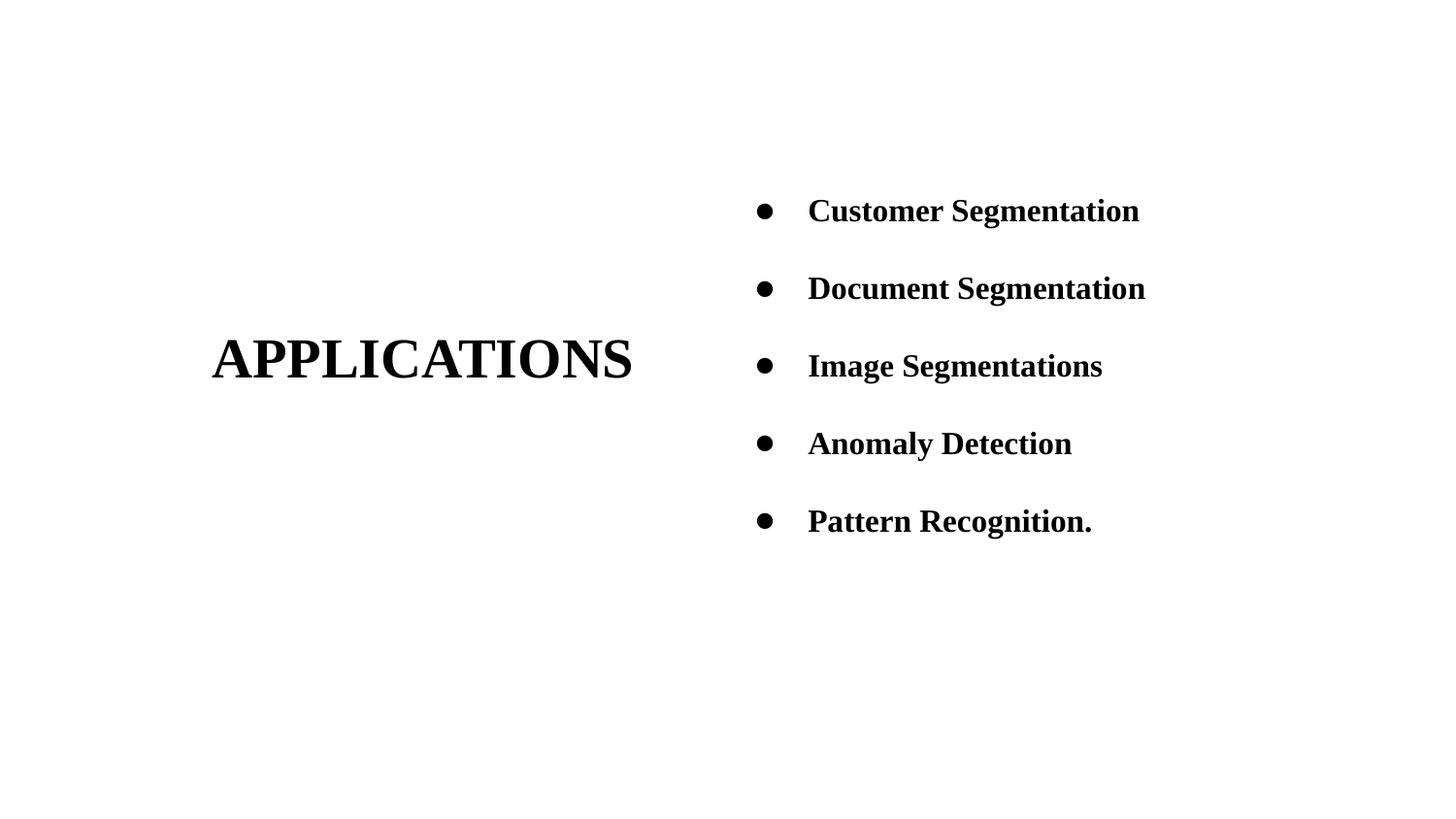

Customer Segmentation

Document Segmentation

Image Segmentations

Anomaly Detection

Pattern Recognition.
APPLICATIONS